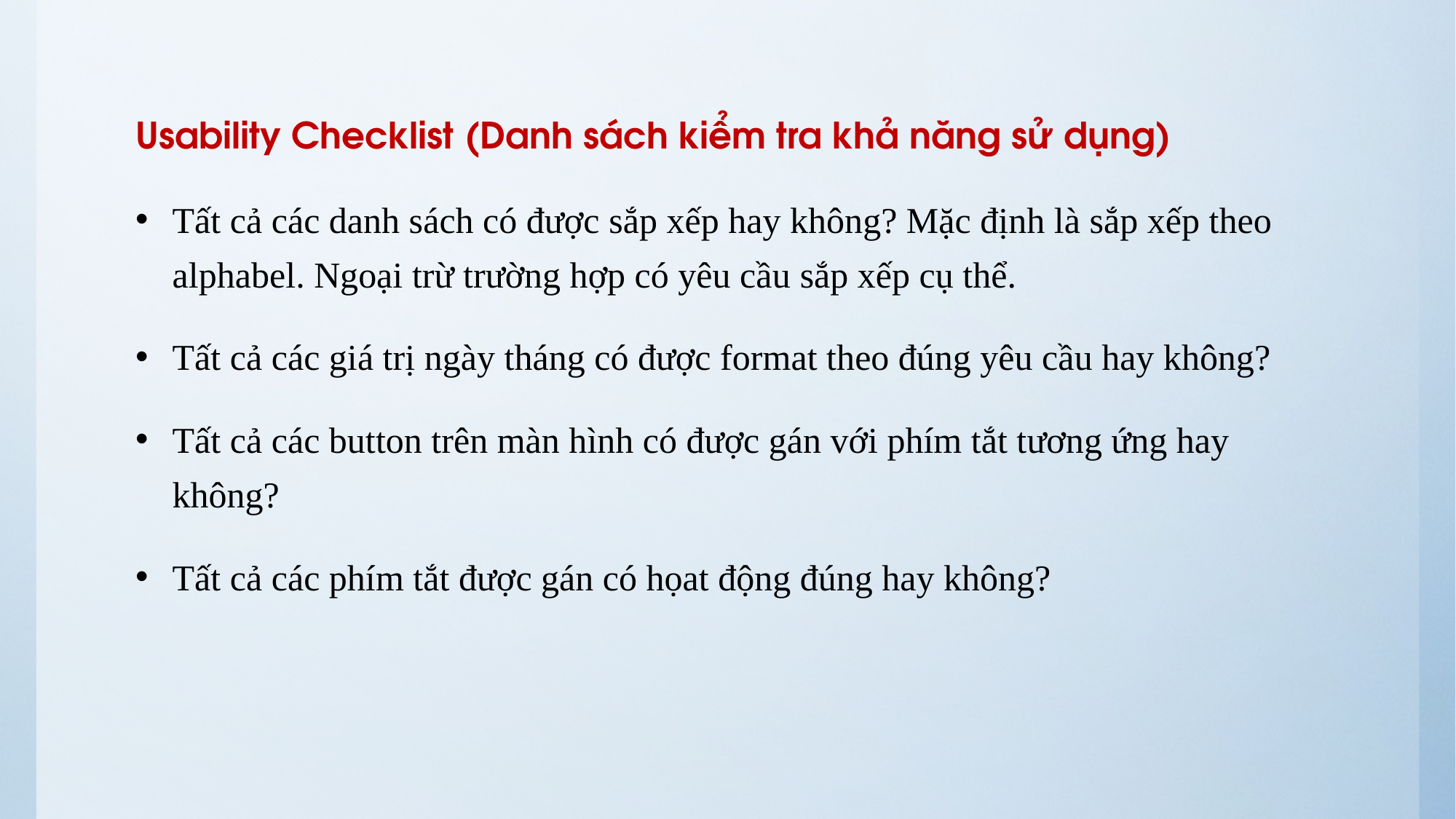

Usability Checklist (Danh sách kiểm tra khả năng sử dụng)
Tất cả các danh sách có được sắp xếp hay không? Mặc định là sắp xếp theo alphabel. Ngoại trừ trường hợp có yêu cầu sắp xếp cụ thể.
Tất cả các giá trị ngày tháng có được format theo đúng yêu cầu hay không?
Tất cả các button trên màn hình có được gán với phím tắt tương ứng hay không?
Tất cả các phím tắt được gán có họat động đúng hay không?